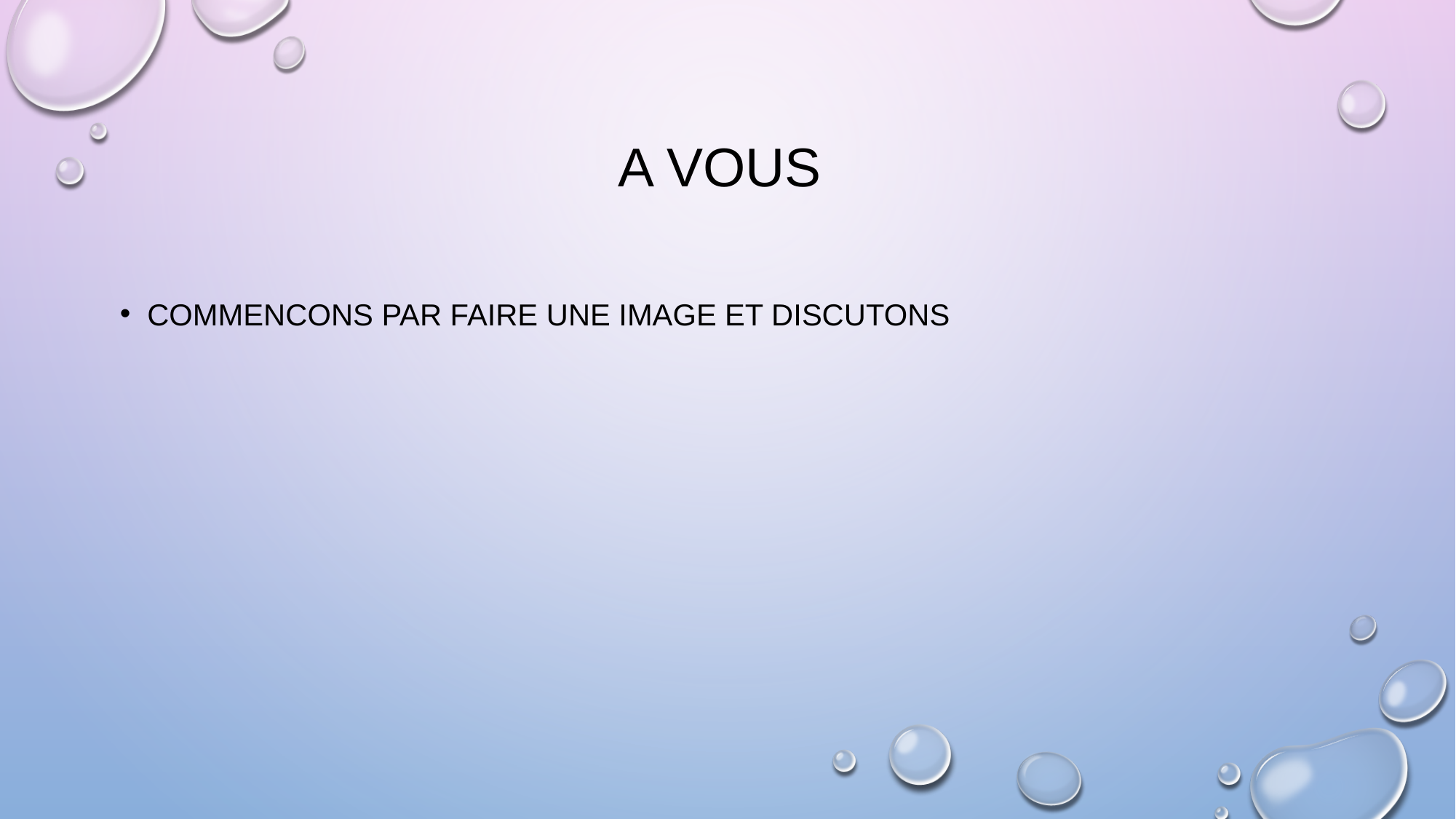

# A VOUS
COMMENCONS PAR FAIRE UNE IMAGE ET DISCUTONS